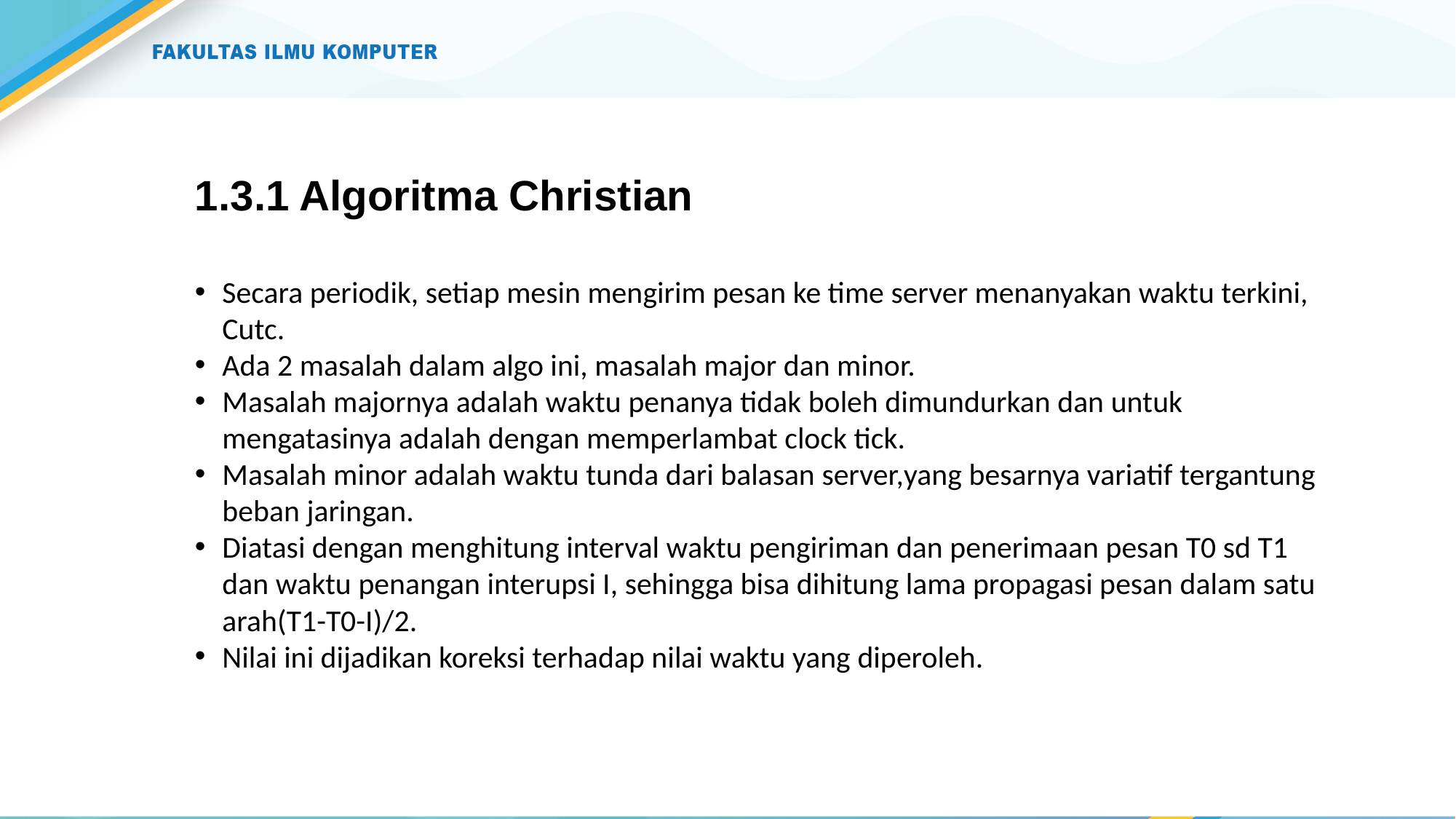

# 1.3.1 Algoritma Christian
Secara periodik, setiap mesin mengirim pesan ke time server menanyakan waktu terkini, Cutc.
Ada 2 masalah dalam algo ini, masalah major dan minor.
Masalah majornya adalah waktu penanya tidak boleh dimundurkan dan untuk mengatasinya adalah dengan memperlambat clock tick.
Masalah minor adalah waktu tunda dari balasan server,yang besarnya variatif tergantung beban jaringan.
Diatasi dengan menghitung interval waktu pengiriman dan penerimaan pesan T0 sd T1 dan waktu penangan interupsi I, sehingga bisa dihitung lama propagasi pesan dalam satu arah(T1-T0-I)/2.
Nilai ini dijadikan koreksi terhadap nilai waktu yang diperoleh.